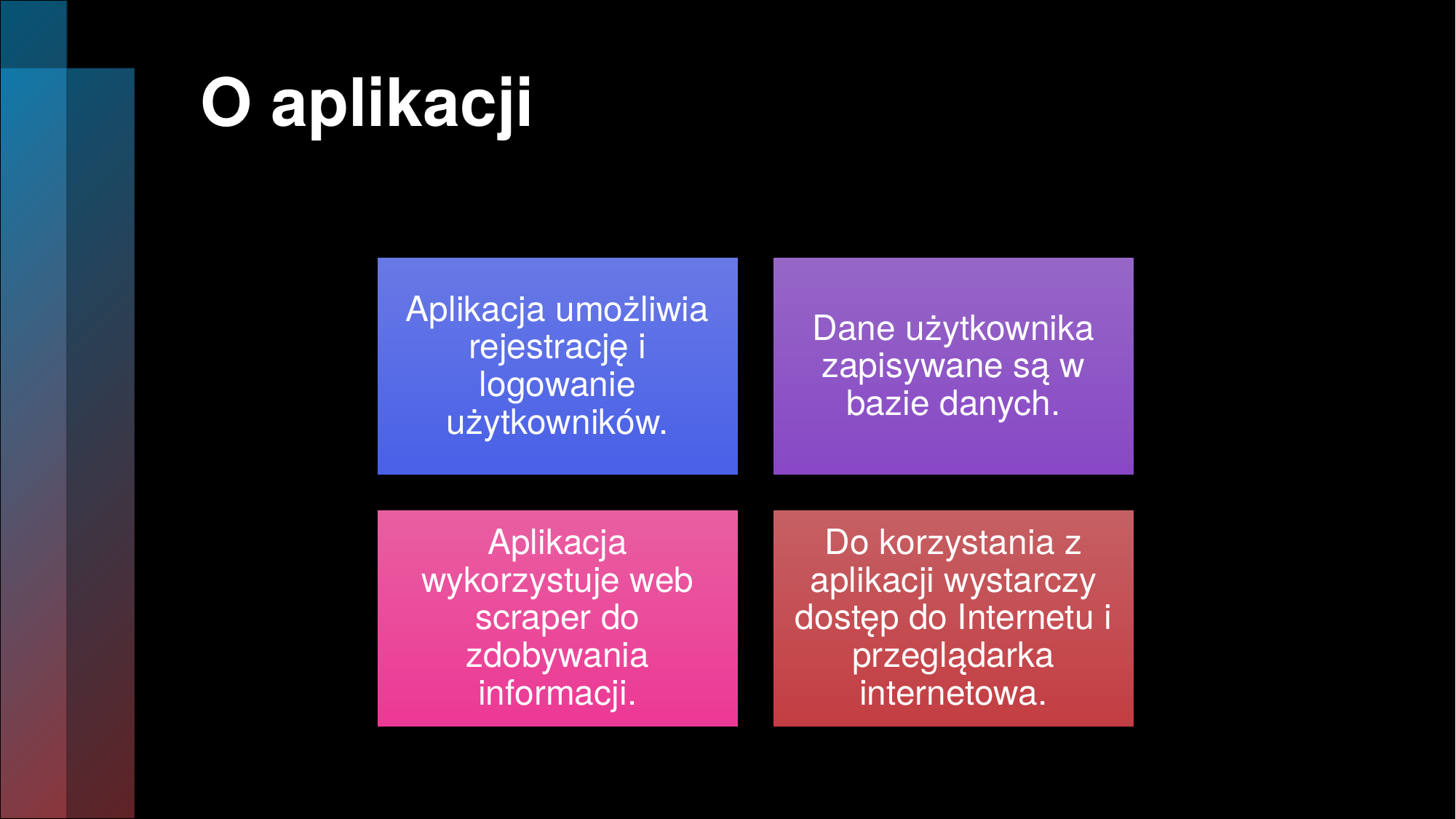

# O aplikacji

Aplikacja umożliwia rejestrację i logowanie użytkowników.
Dane użytkownika zapisywane są w bazie danych.
Aplikacja wykorzystuje web scraper do zdobywania informacji.
Do korzystania z aplikacji wystarczy dostęp do Internetu i przeglądarka internetowa.